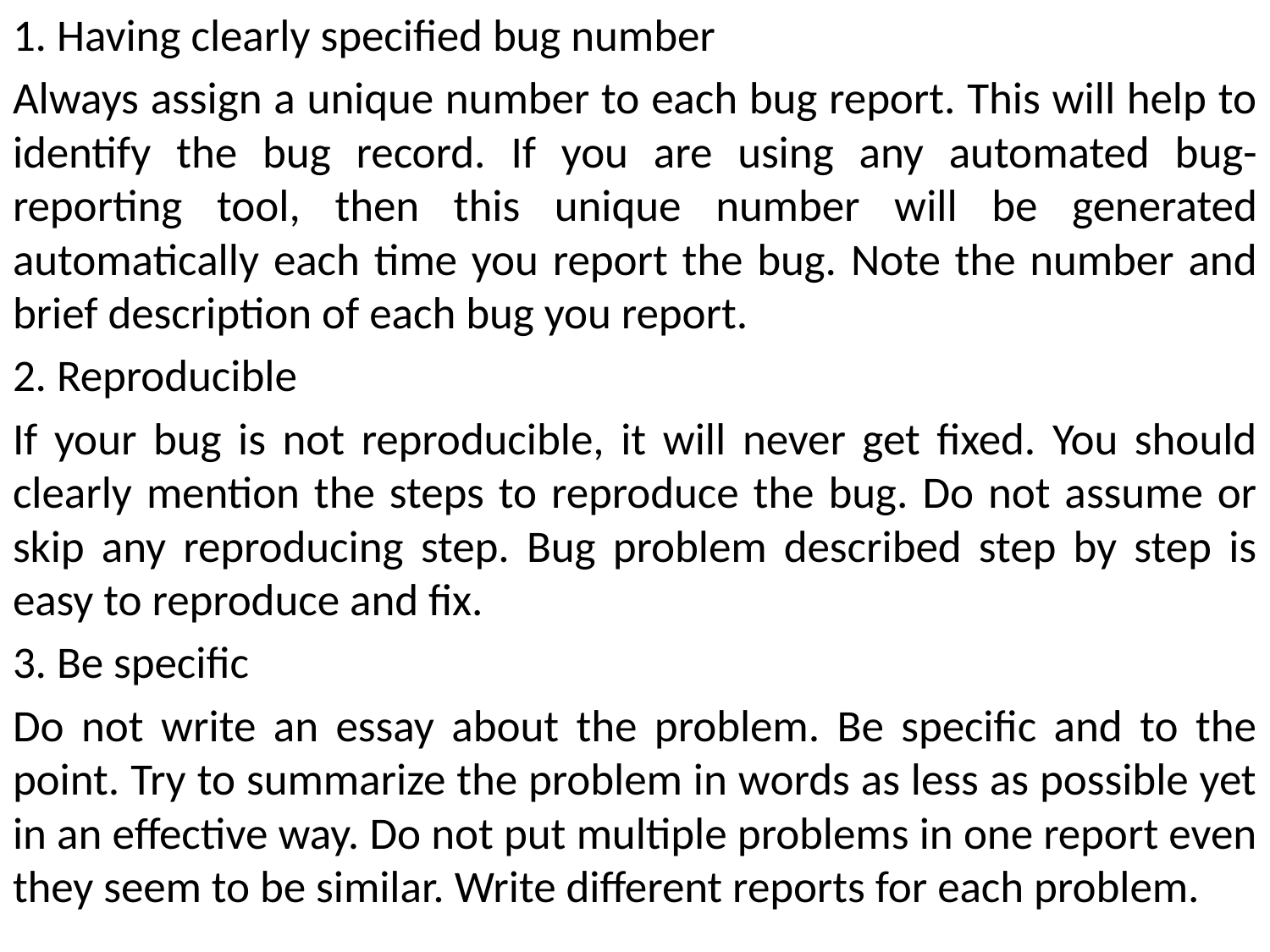

1. Having clearly specified bug number
Always assign a unique number to each bug report. This will help to identify the bug record. If you are using any automated bug-reporting tool, then this unique number will be generated automatically each time you report the bug. Note the number and brief description of each bug you report.
2. Reproducible
If your bug is not reproducible, it will never get fixed. You should clearly mention the steps to reproduce the bug. Do not assume or skip any reproducing step. Bug problem described step by step is easy to reproduce and fix.
3. Be specific
Do not write an essay about the problem. Be specific and to the point. Try to summarize the problem in words as less as possible yet in an effective way. Do not put multiple problems in one report even they seem to be similar. Write different reports for each problem.